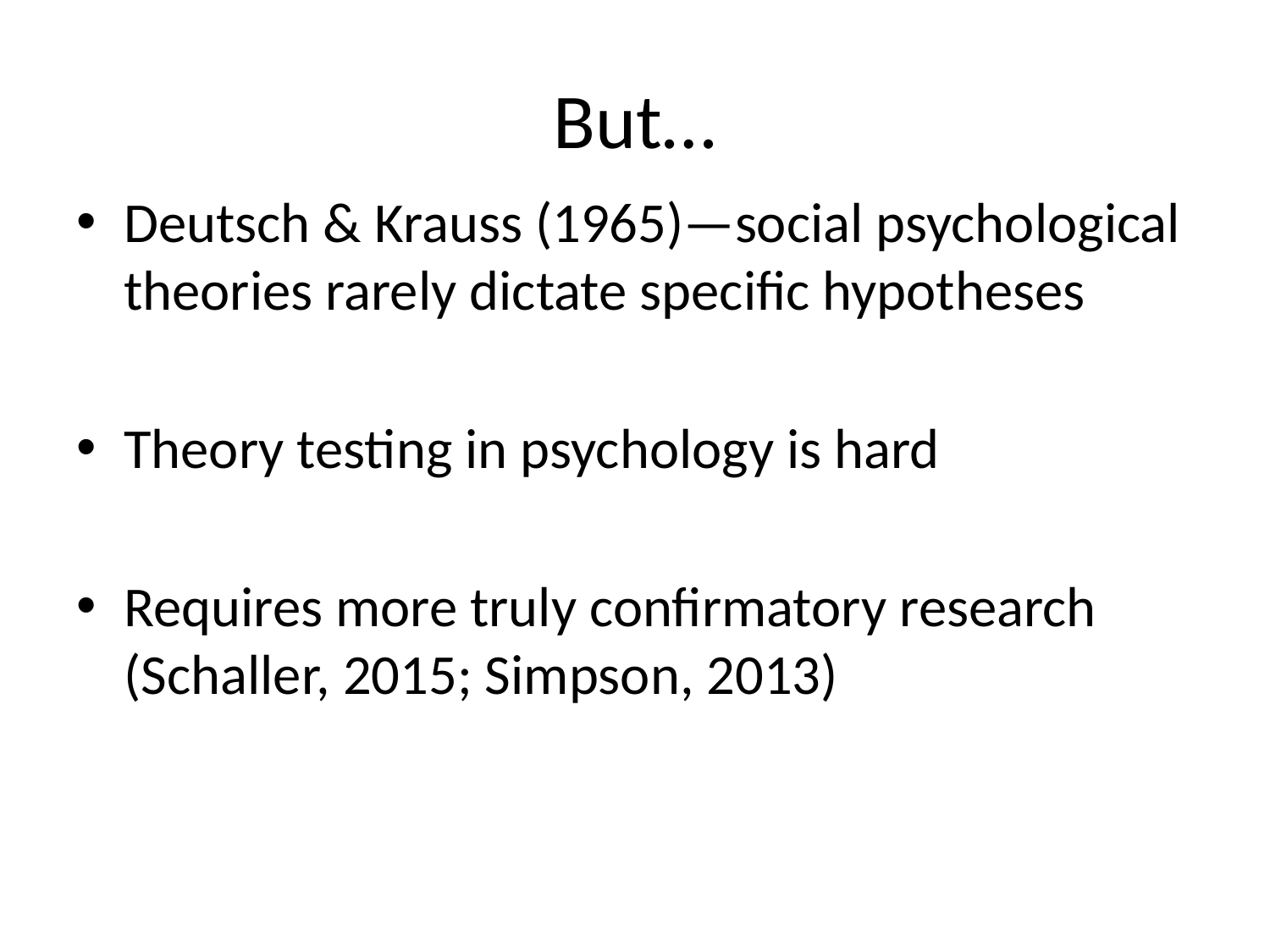

# But…
Deutsch & Krauss (1965)—social psychological theories rarely dictate specific hypotheses

Theory testing in psychology is hard

Requires more truly confirmatory research (Schaller, 2015; Simpson, 2013)